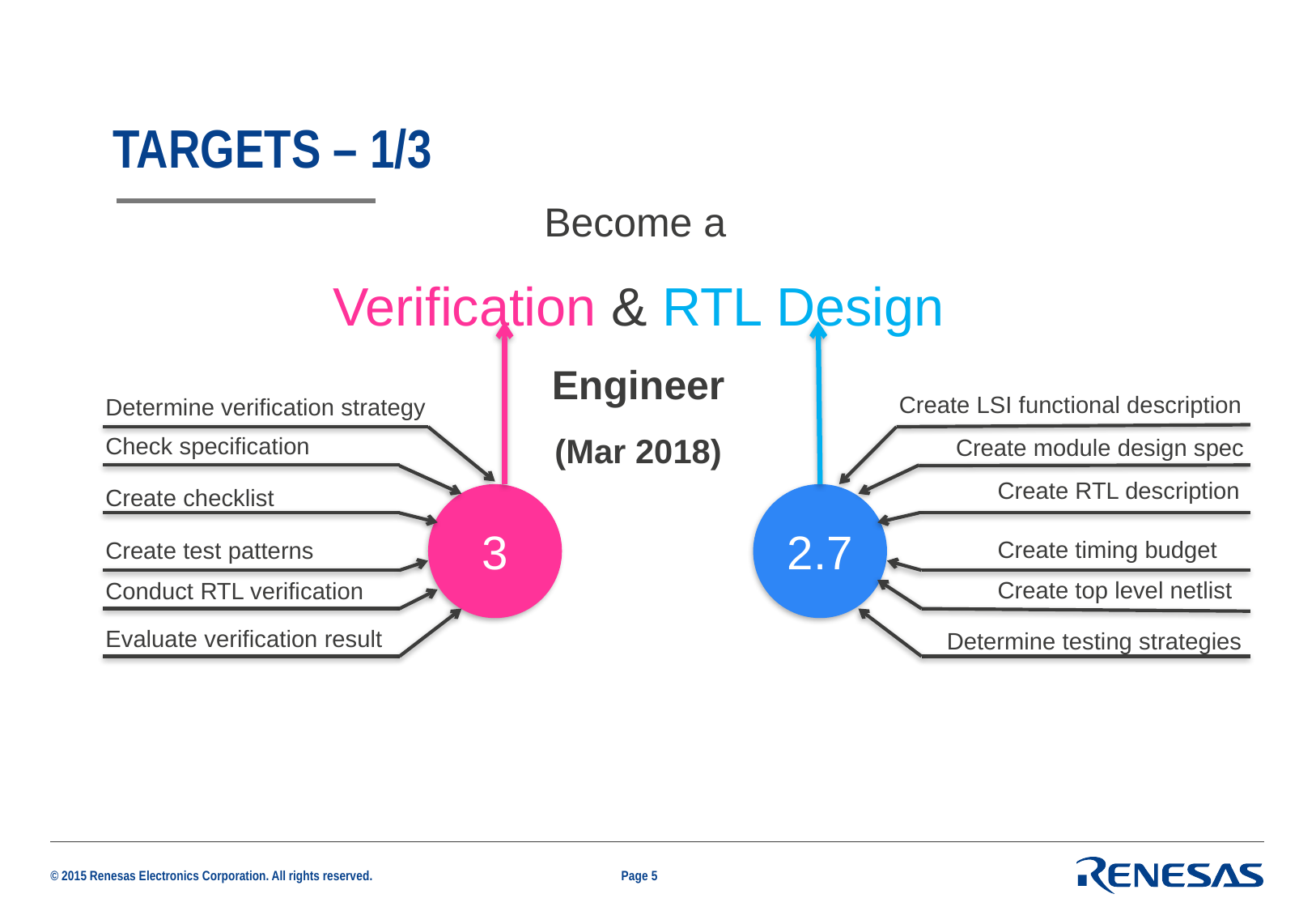

# Targets – 1/3
Become a
Verification & RTL Design
Engineer
(Mar 2018)
Create LSI functional description
Determine verification strategy
Check specification
Create module design spec
Create RTL description
Create checklist
3
2.7
Create timing budget
Create test patterns
Create top level netlist
Conduct RTL verification
Evaluate verification result
Determine testing strategies
Page 5